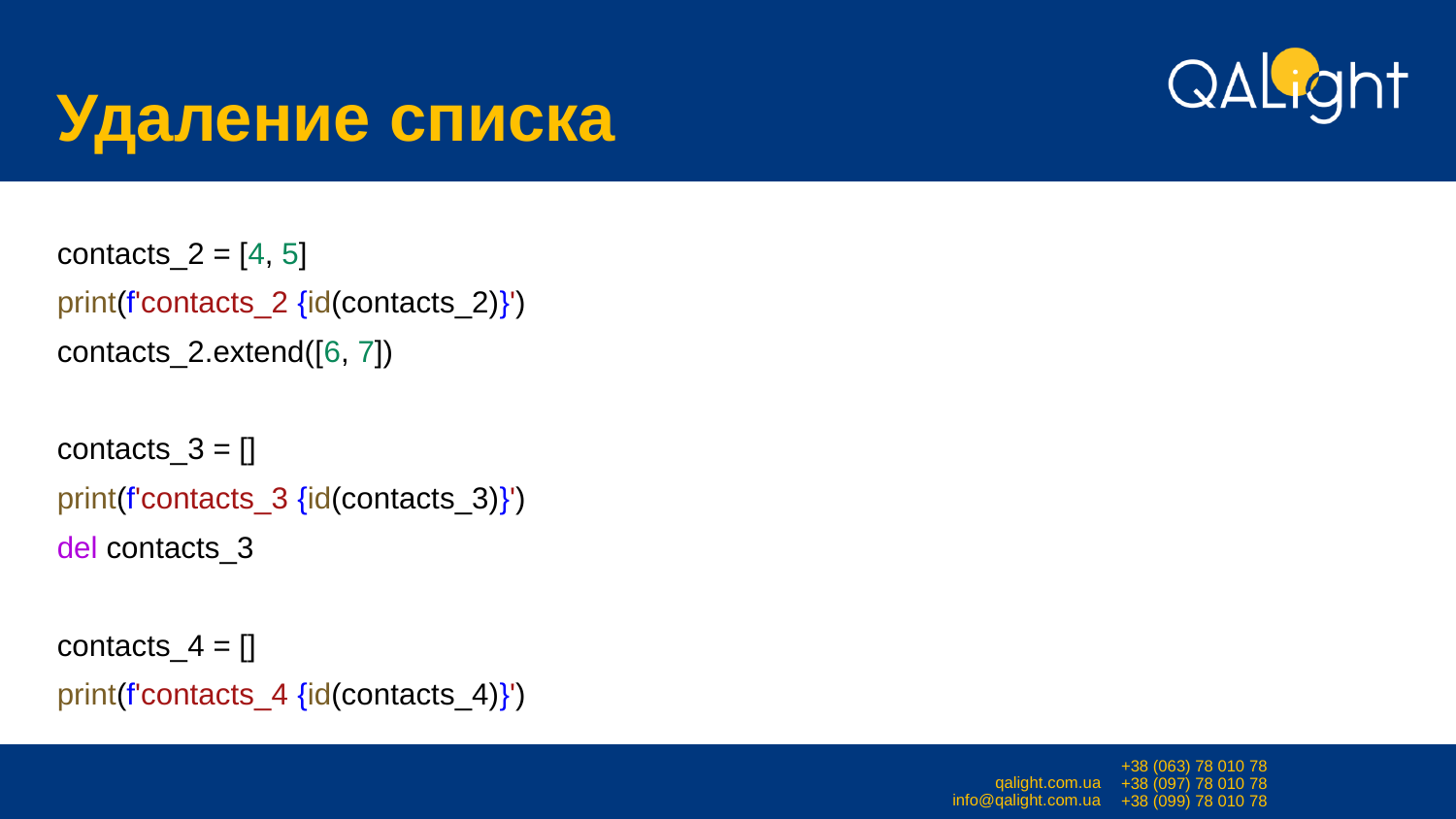

# Удаление списка
contacts_2 = [4, 5]
print(f'contacts_2 {id(contacts_2)}')
contacts_2.extend([6, 7])

contacts_3 = []
print(f'contacts_3 {id(contacts_3)}')
del contacts_3

contacts_4 = []
print(f'contacts_4 {id(contacts_4)}')